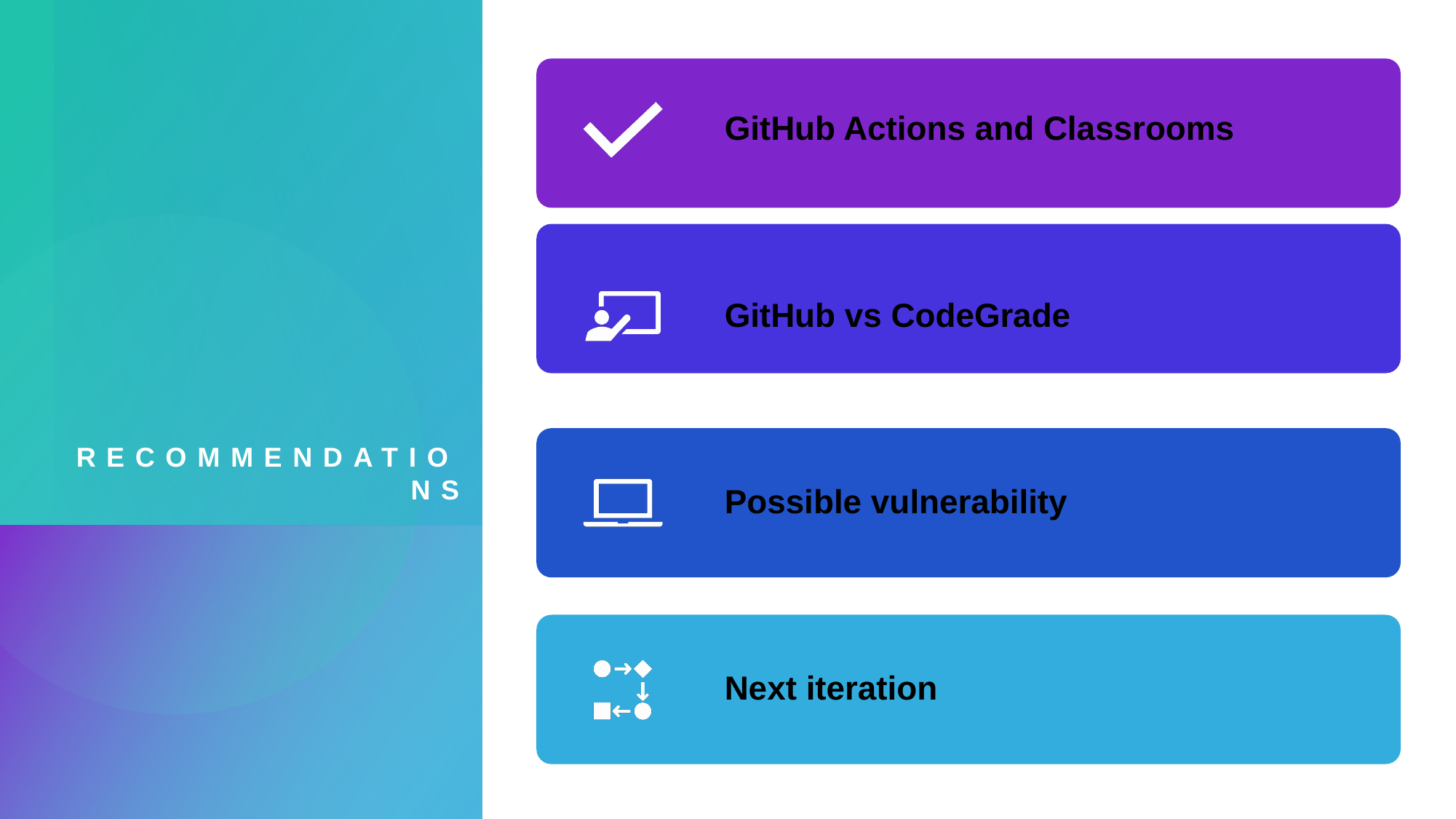

GitHub Actions and Classrooms
GitHub vs CodeGrade
Possible vulnerability
Next iteration
# Recommendations